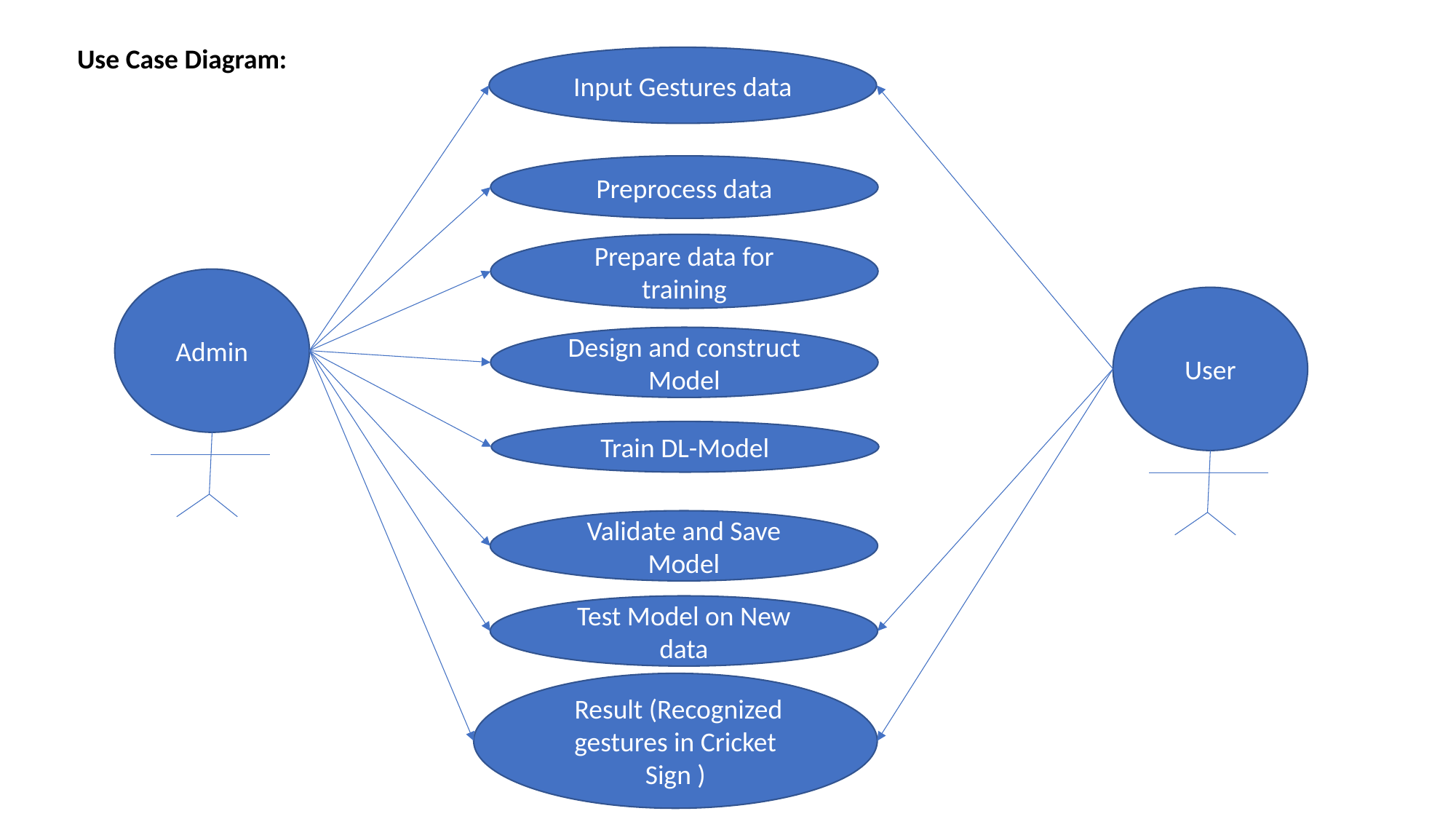

Use Case Diagram:
Input Gestures data
Preprocess data
Prepare data for training
Admin
User
Design and construct Model
Train DL-Model
Validate and Save Model
Test Model on New data
 Result (Recognized gestures in Cricket Sign )